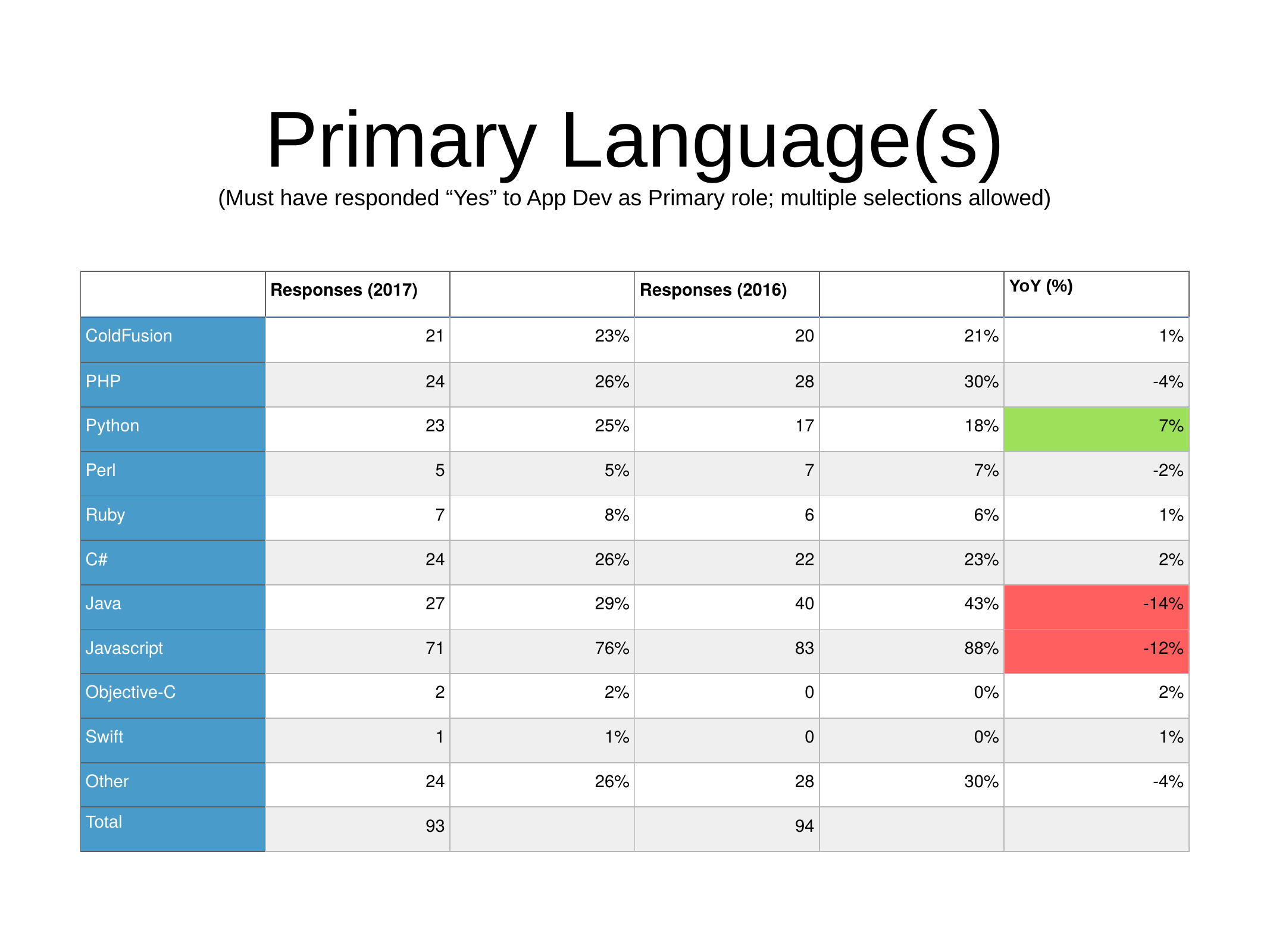

# Primary Language(s) (Must have responded “Yes” to App Dev as Primary role; multiple selections allowed)
|  | Responses (2017) |  | Responses (2016) |  | YoY (%) |
| --- | --- | --- | --- | --- | --- |
| ColdFusion | 21 | 23% | 20 | 21% | 1% |
| PHP | 24 | 26% | 28 | 30% | -4% |
| Python | 23 | 25% | 17 | 18% | 7% |
| Perl | 5 | 5% | 7 | 7% | -2% |
| Ruby | 7 | 8% | 6 | 6% | 1% |
| C# | 24 | 26% | 22 | 23% | 2% |
| Java | 27 | 29% | 40 | 43% | -14% |
| Javascript | 71 | 76% | 83 | 88% | -12% |
| Objective-C | 2 | 2% | 0 | 0% | 2% |
| Swift | 1 | 1% | 0 | 0% | 1% |
| Other | 24 | 26% | 28 | 30% | -4% |
| Total | 93 |  | 94 |  |  |